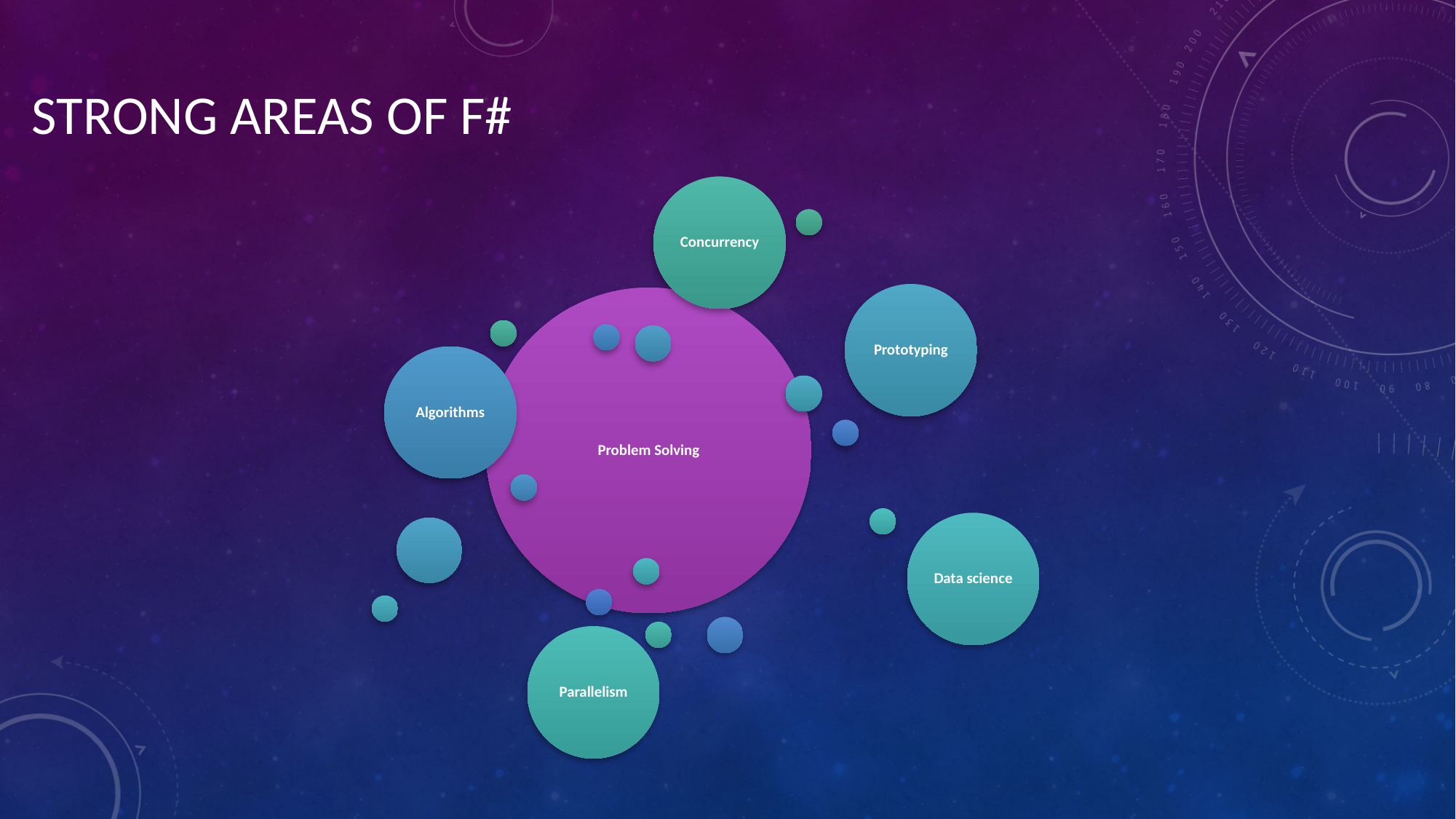

# Strong areas of F#
Problem Solving
Algorithms
Prototyping
Data science
Parallelism
Concurrency